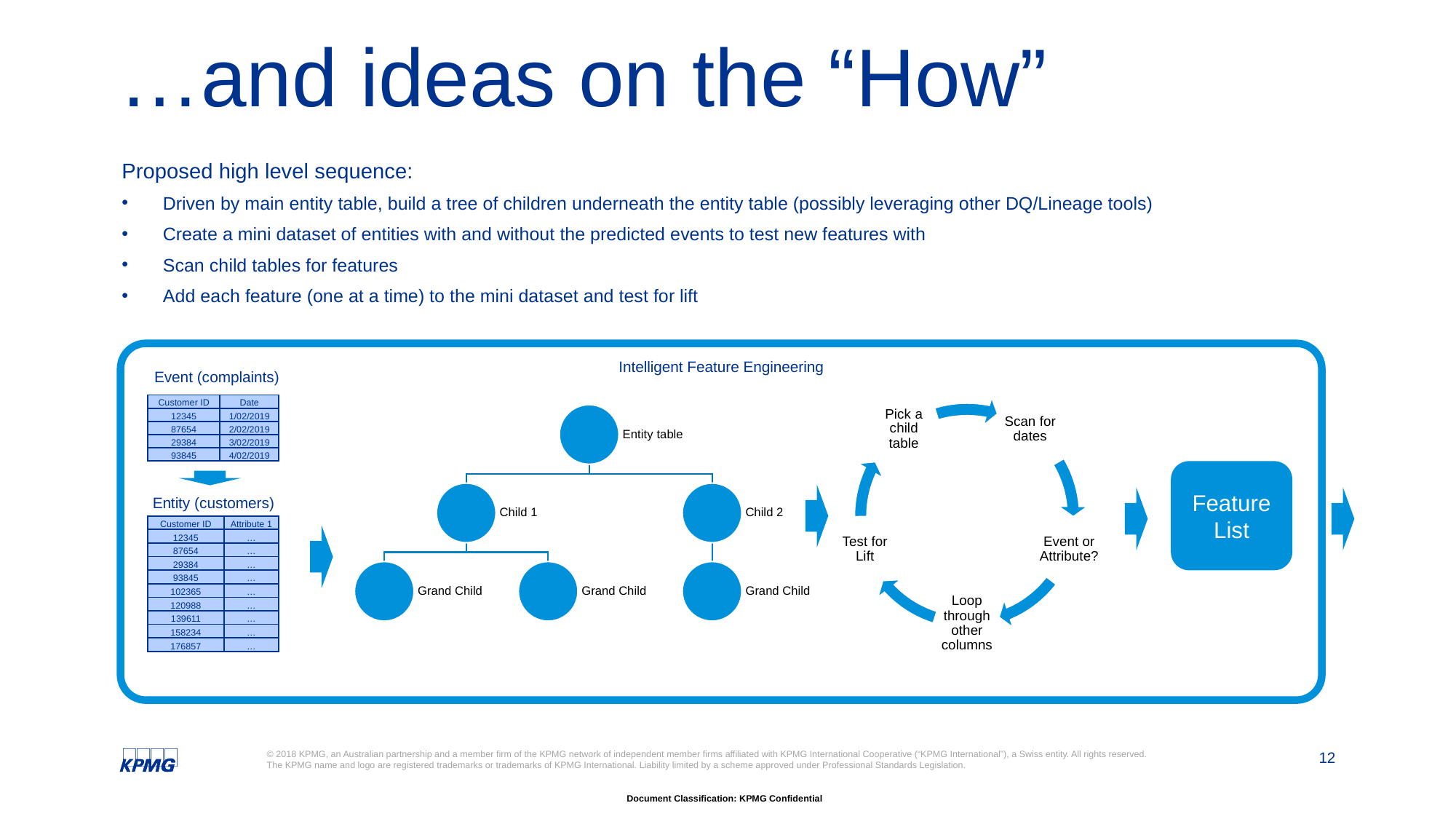

# …and ideas on the “How”
Proposed high level sequence:
Driven by main entity table, build a tree of children underneath the entity table (possibly leveraging other DQ/Lineage tools)
Create a mini dataset of entities with and without the predicted events to test new features with
Scan child tables for features
Add each feature (one at a time) to the mini dataset and test for lift
Intelligent Feature Engineering
Event (complaints)
Entity table
Child 1
Grand Child
Grand Child
Child 2
Grand Child
Scan for dates
Event or Attribute?
Loop through other columns
Test for Lift
Pick a child table
| Customer ID | Date |
| --- | --- |
| 12345 | 1/02/2019 |
| 87654 | 2/02/2019 |
| 29384 | 3/02/2019 |
| 93845 | 4/02/2019 |
Feature List

Entity (customers)

| Customer ID | Attribute 1 |
| --- | --- |
| 12345 | … |
| 87654 | … |
| 29384 | … |
| 93845 | … |
| 102365 | … |
| 120988 | … |
| 139611 | … |
| 158234 | … |
| 176857 | … |

Please Note: Document classification is not to be removed.